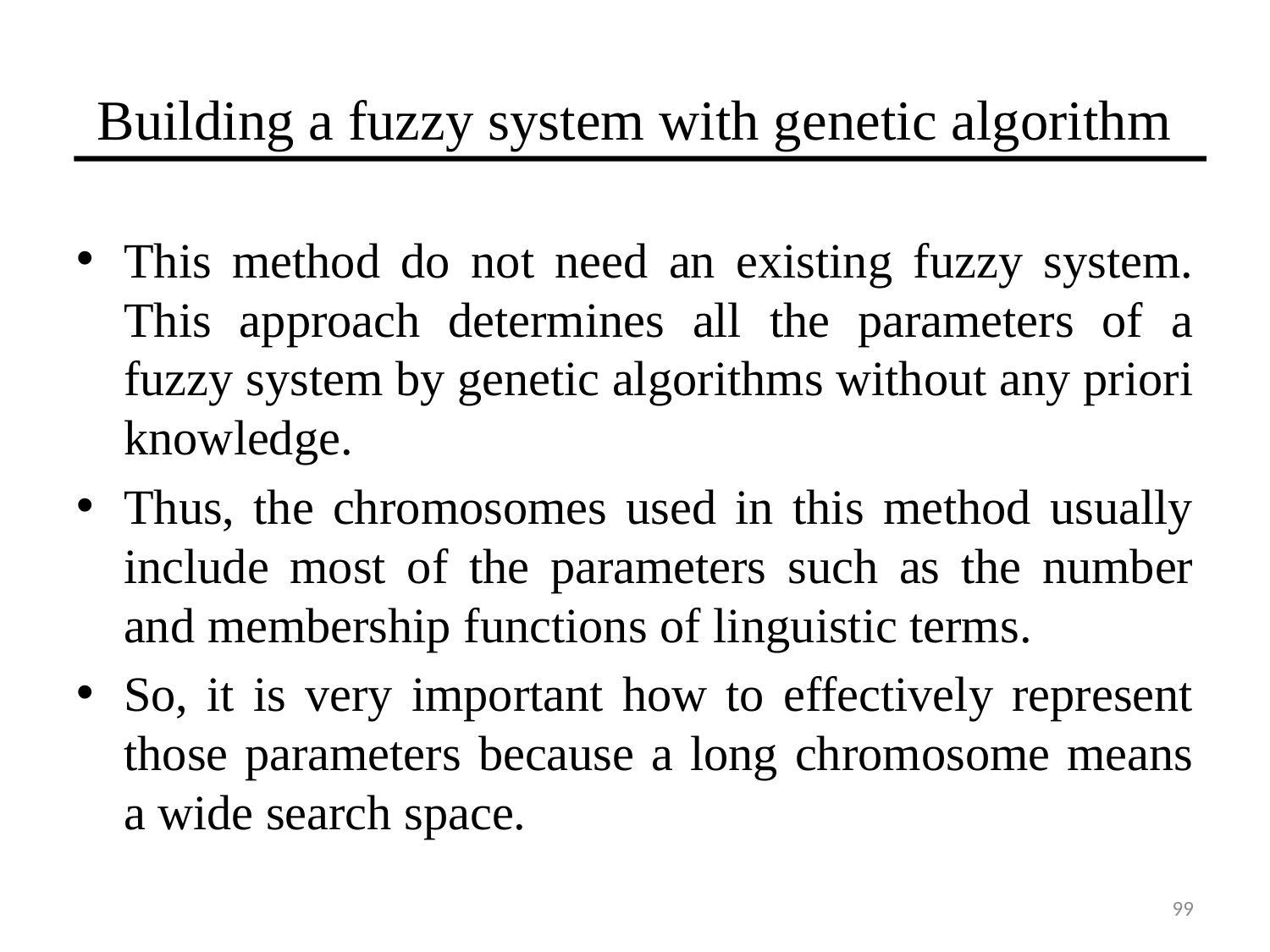

# Building a fuzzy system with genetic algorithm

This method do not need an existing fuzzy system. This approach determines all the parameters of a fuzzy system by genetic algorithms without any priori knowledge.
Thus, the chromosomes used in this method usually include most of the parameters such as the number and membership functions of linguistic terms.
So, it is very important how to effectively represent those parameters because a long chromosome means a wide search space.
99